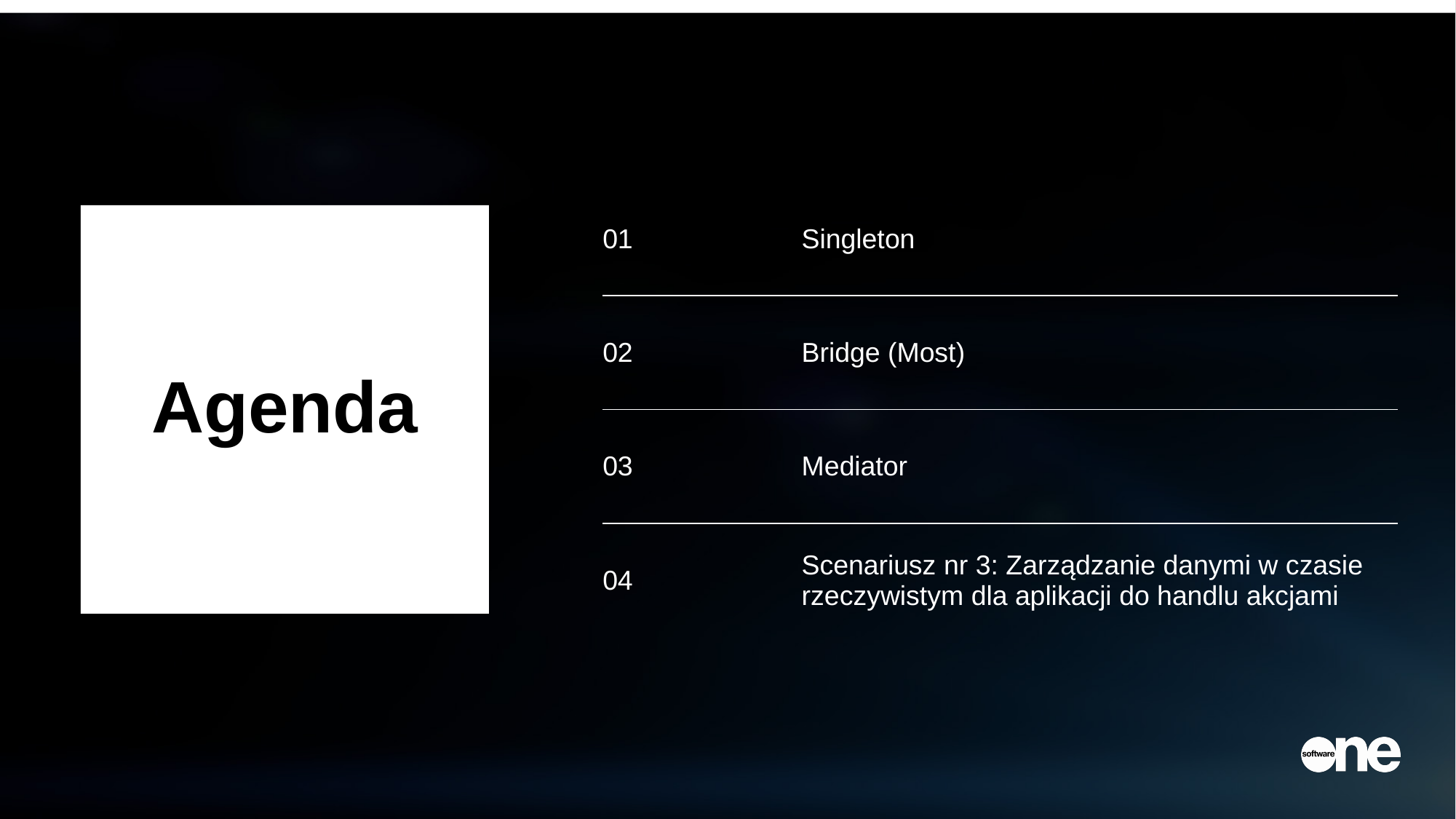

| 01 | Singleton |
| --- | --- |
| 02 | Bridge (Most) |
| 03 | Mediator |
| 04 | Scenariusz nr 3: Zarządzanie danymi w czasie rzeczywistym dla aplikacji do handlu akcjami |
# Agenda